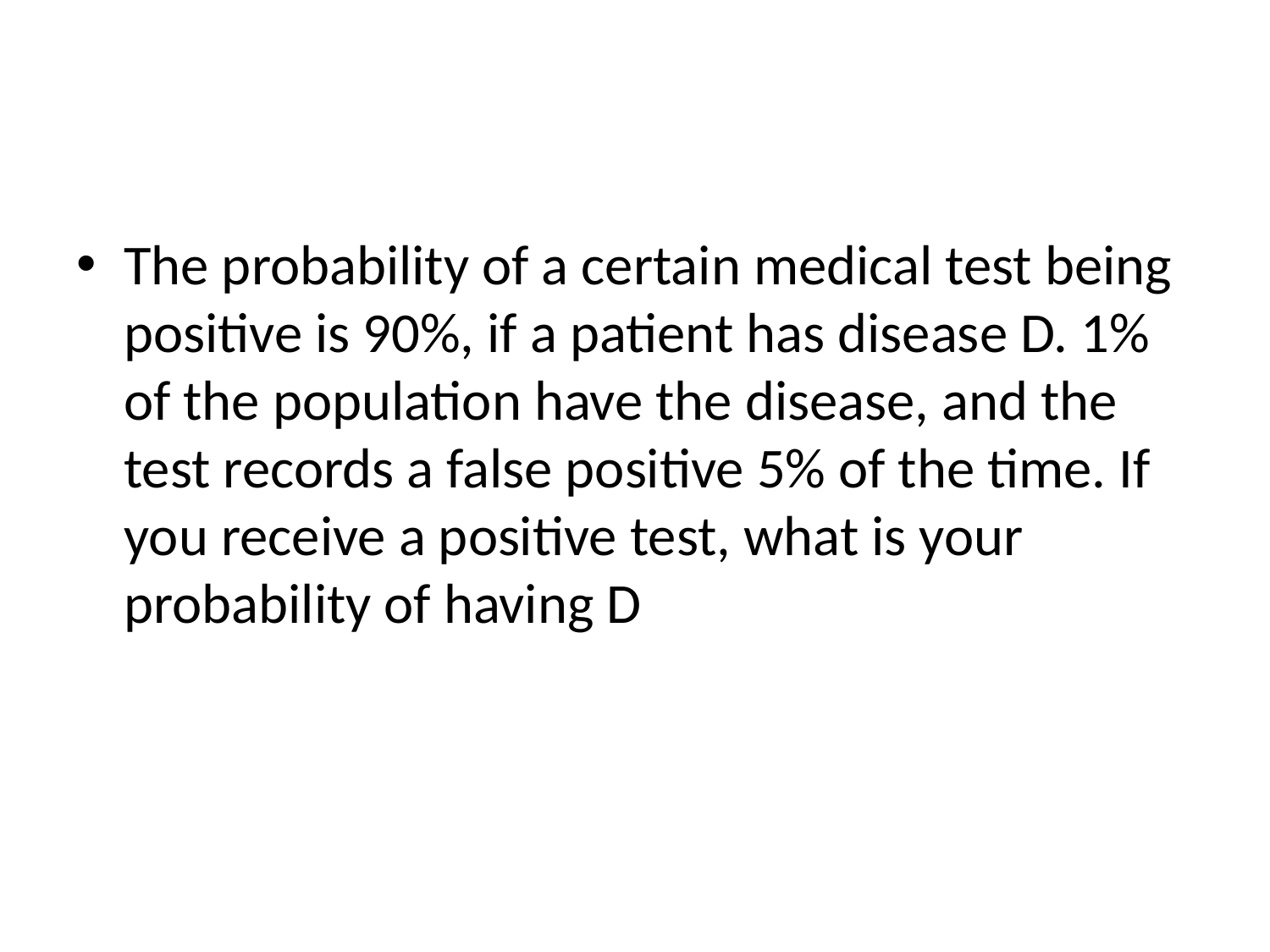

#
The probability of a certain medical test being positive is 90%, if a patient has disease D. 1% of the population have the disease, and the test records a false positive 5% of the time. If you receive a positive test, what is your probability of having D